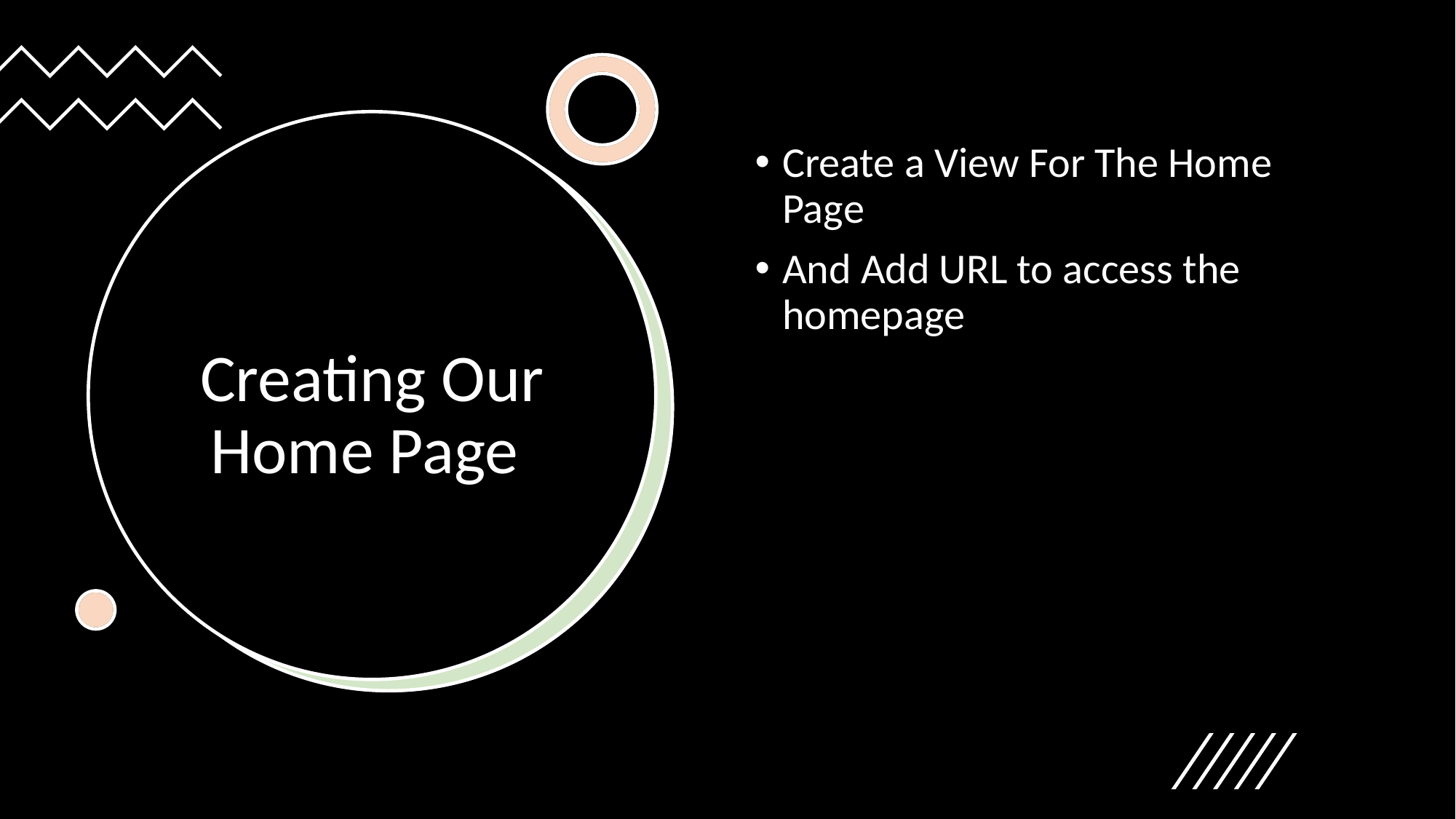

Create a View For The Home Page
And Add URL to access the homepage
# Creating Our Home Page